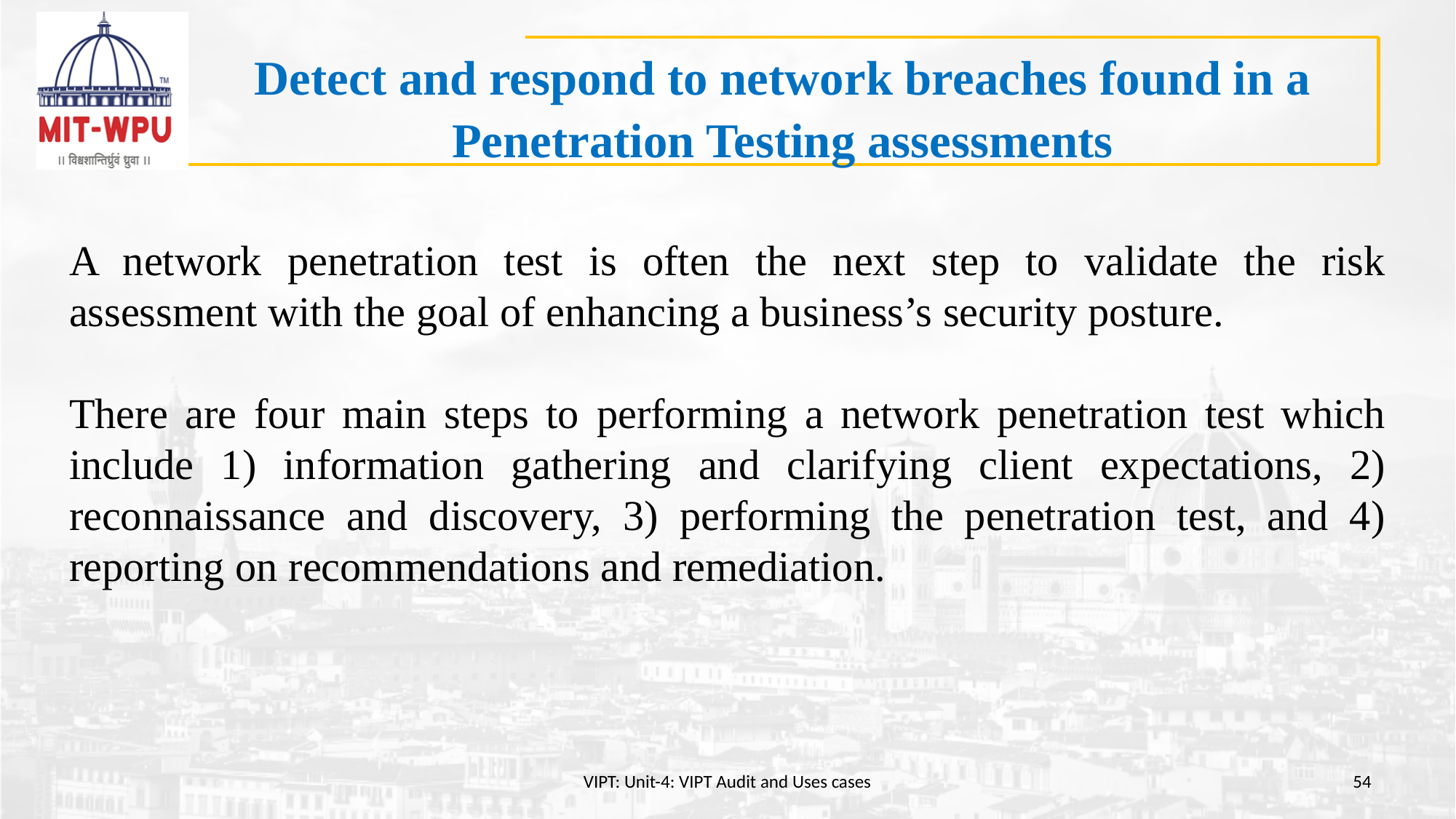

# Detect and respond to network breaches found in a Penetration Testing assessments
A network penetration test is often the next step to validate the risk assessment with the goal of enhancing a business’s security posture.

There are four main steps to performing a network penetration test which include 1) information gathering and clarifying client expectations, 2) reconnaissance and discovery, 3) performing the penetration test, and 4) reporting on recommendations and remediation.

VIPT: Unit-4: VIPT Audit and Uses cases
54